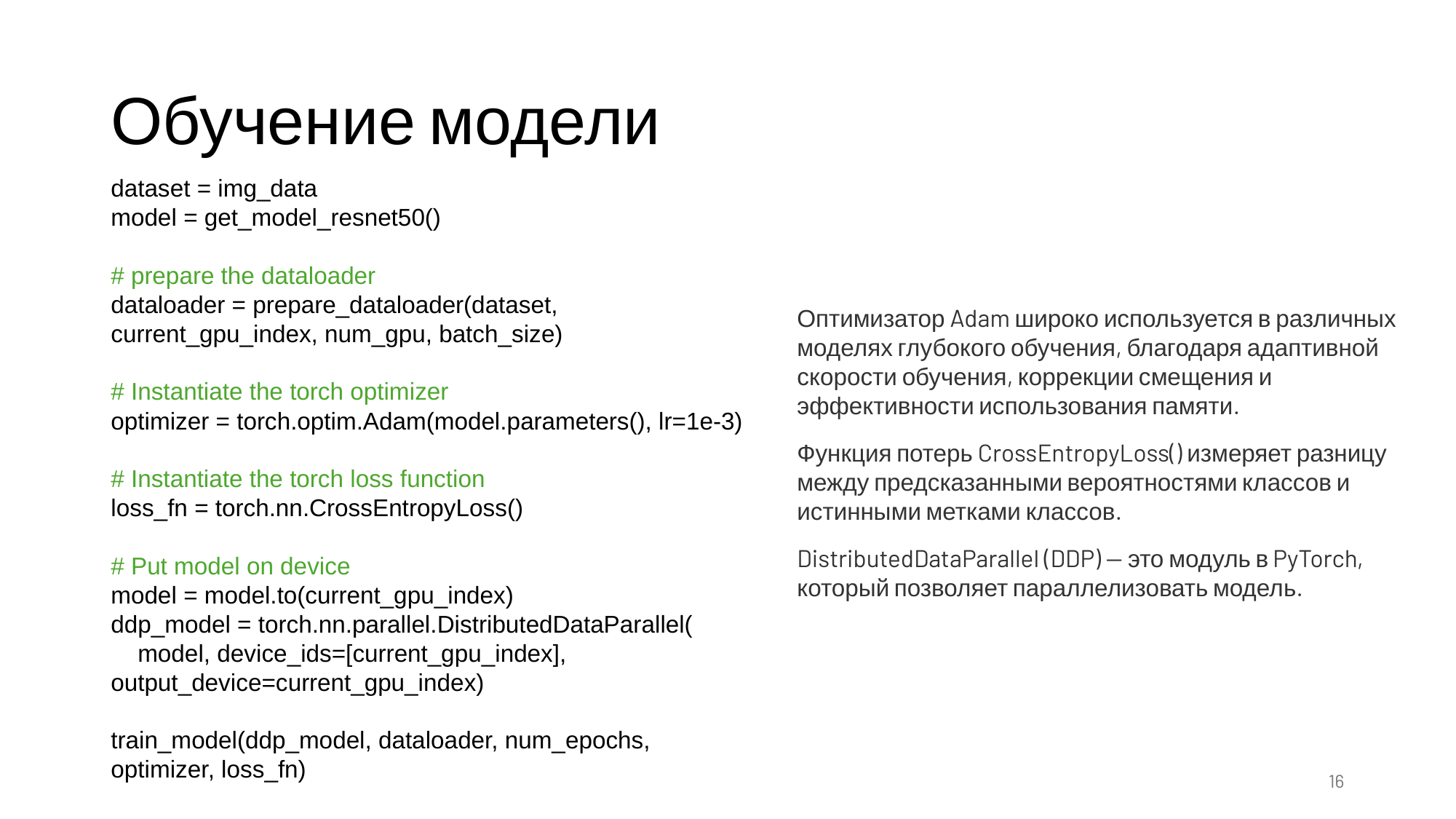

# Обучение модели
dataset = img_data
model = get_model_resnet50()
# prepare the dataloader
dataloader = prepare_dataloader(dataset, current_gpu_index, num_gpu, batch_size)
# Instantiate the torch optimizer
optimizer = torch.optim.Adam(model.parameters(), lr=1e-3)
# Instantiate the torch loss function
loss_fn = torch.nn.CrossEntropyLoss()
# Put model on device
model = model.to(current_gpu_index)
ddp_model = torch.nn.parallel.DistributedDataParallel(
    model, device_ids=[current_gpu_index], output_device=current_gpu_index)
train_model(ddp_model, dataloader, num_epochs, optimizer, loss_fn)
Оптимизатор Adam широко используется в различных моделях глубокого обучения, благодаря адаптивной скорости обучения, коррекции смещения и эффективности использования памяти.
Функция потерь CrossEntropyLoss() измеряет разницу между предсказанными вероятностями классов и истинными метками классов.
DistributedDataParallel (DDP) — это модуль в PyTorch, который позволяет параллелизовать модель.

16